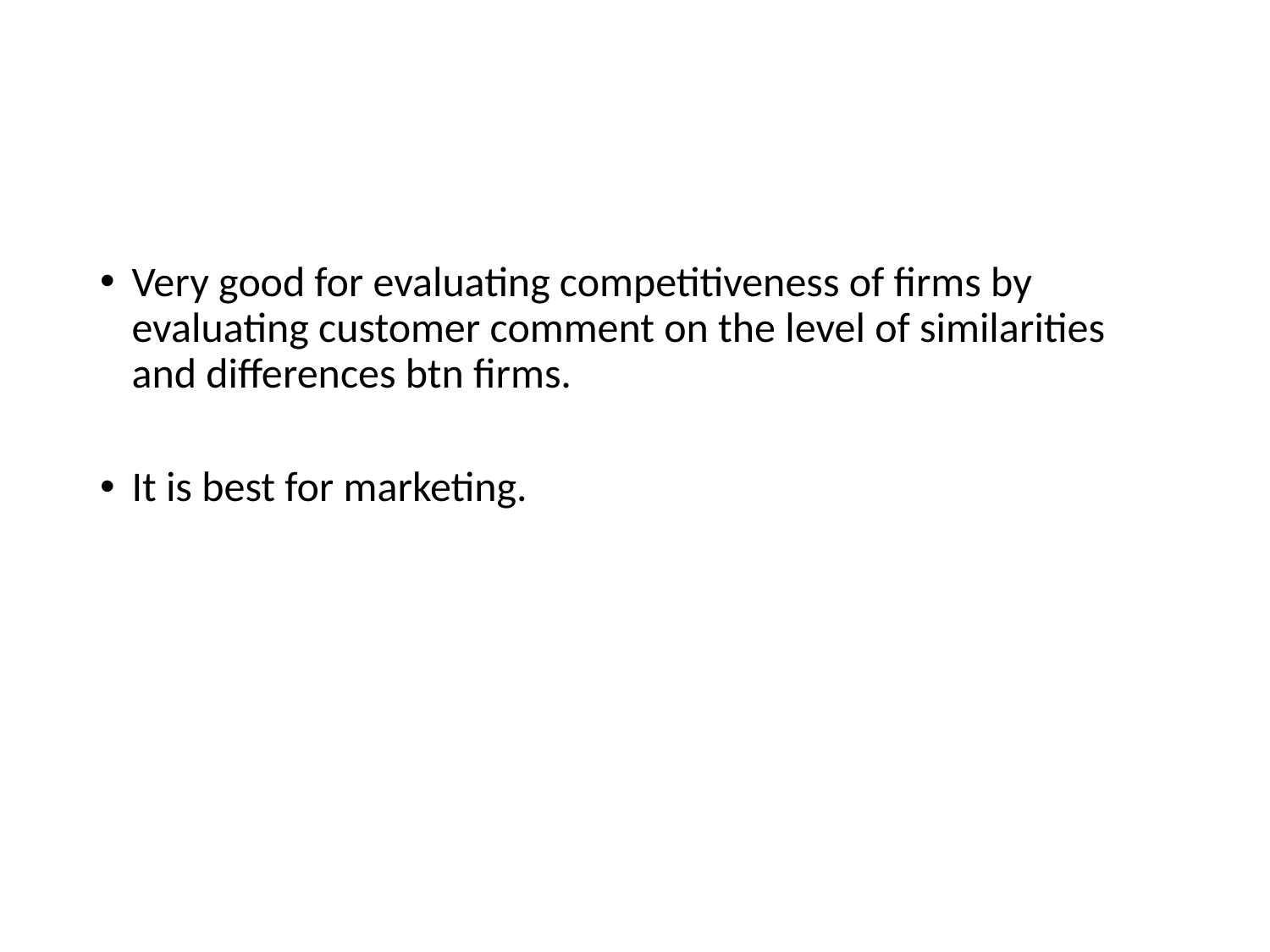

#
Very good for evaluating competitiveness of firms by evaluating customer comment on the level of similarities and differences btn firms.
It is best for marketing.